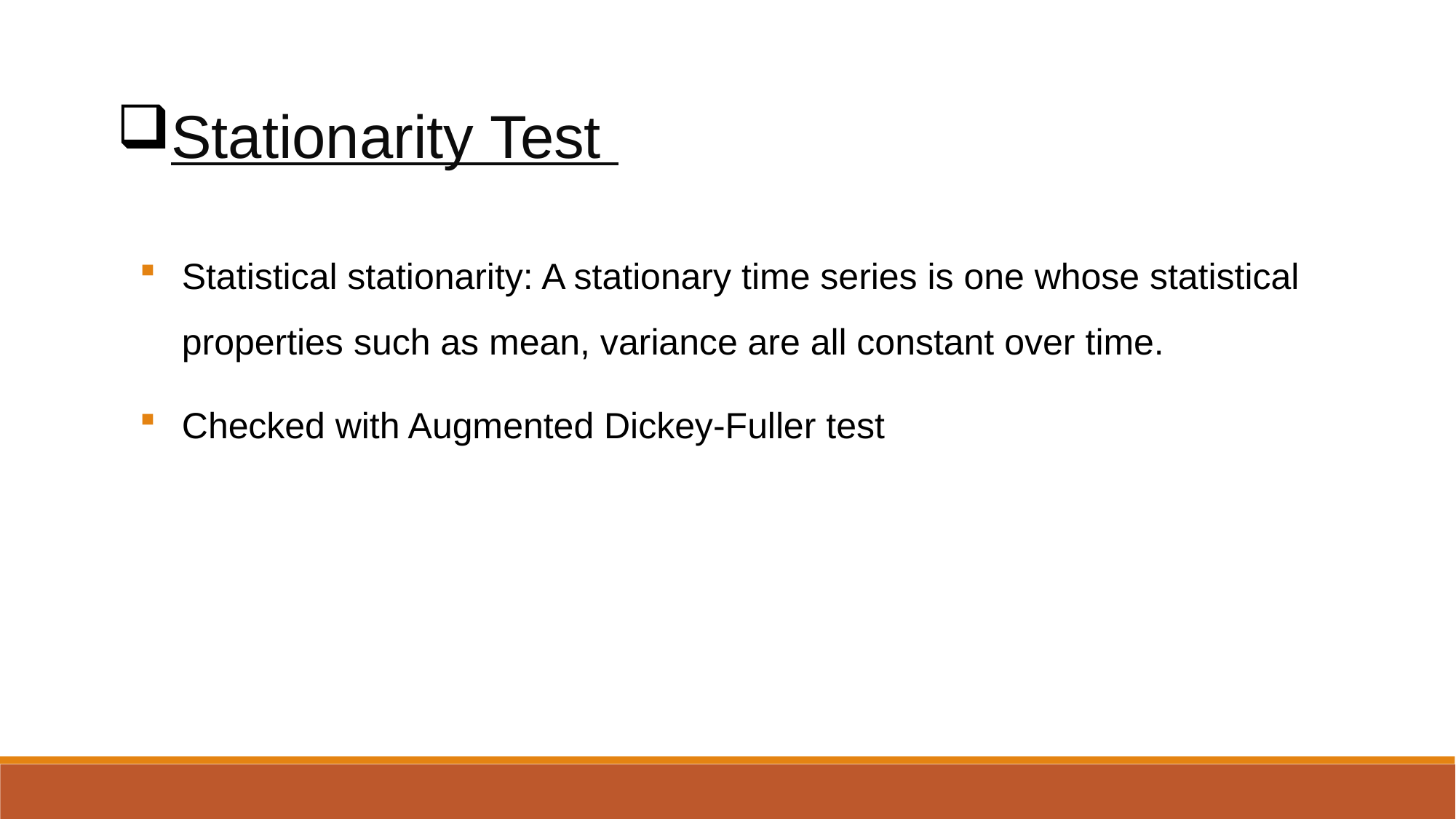

Stationarity Test
Statistical stationarity: A stationary time series is one whose statistical properties such as mean, variance are all constant over time.
Checked with Augmented Dickey-Fuller test